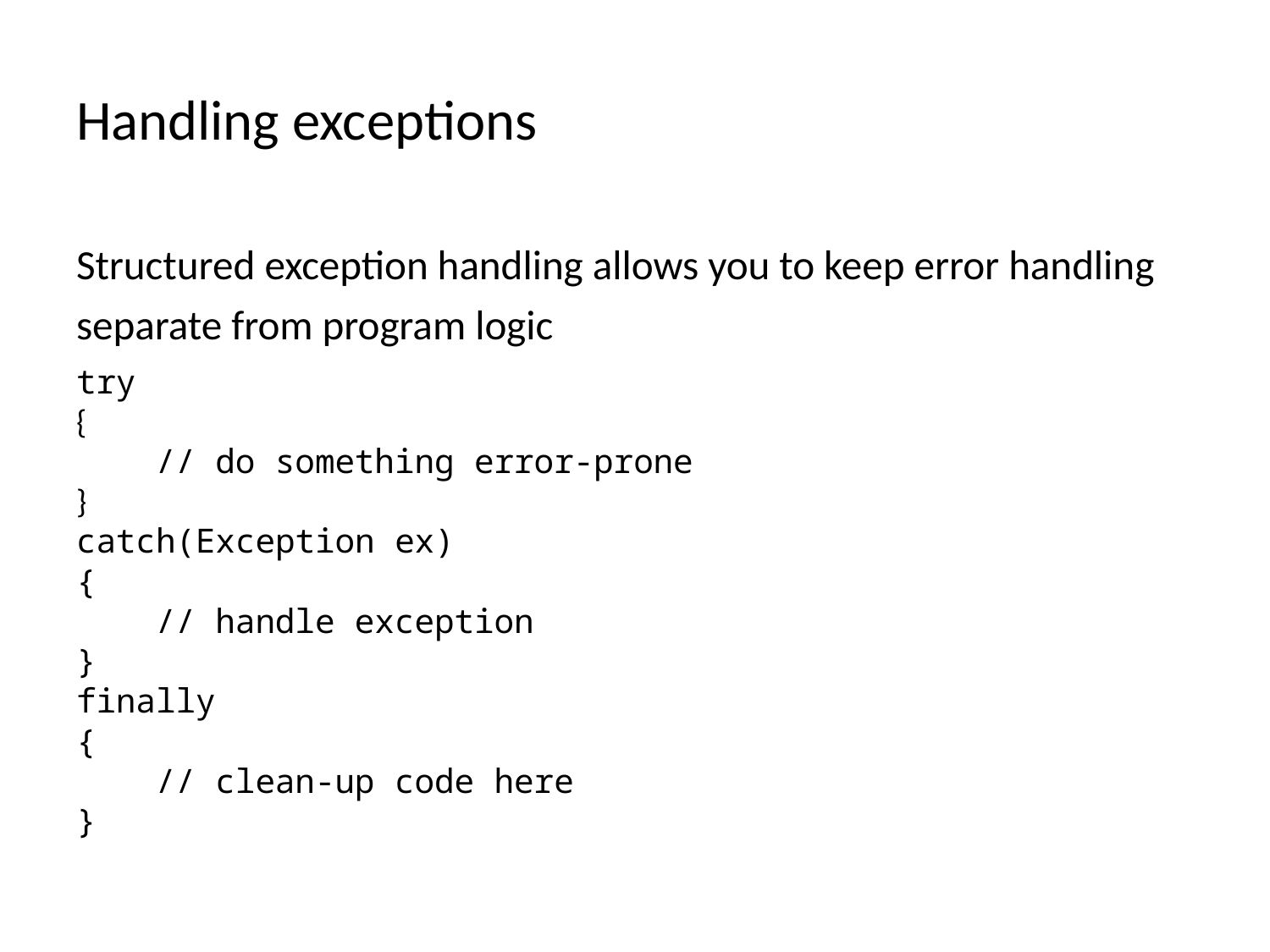

# Handling exceptions
Structured exception handling allows you to keep error handling separate from program logic
try
{
    // do something error-prone
}
catch(Exception ex)
{
    // handle exception
}
finally
{
    // clean-up code here
}